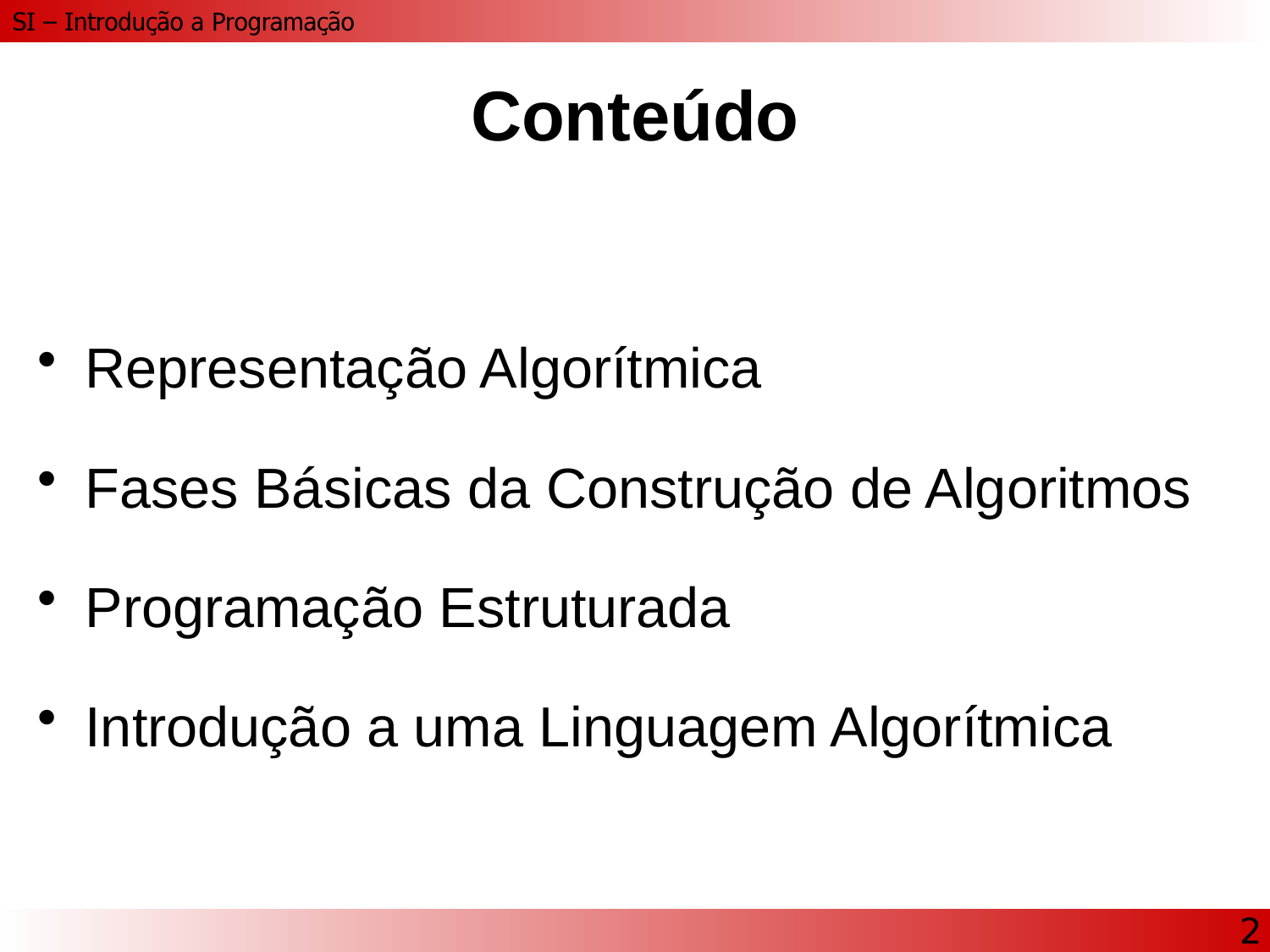

# Conteúdo

Representação Algorítmica
Fases Básicas da Construção de Algoritmos
Programação Estruturada
Introdução a uma Linguagem Algorítmica
2